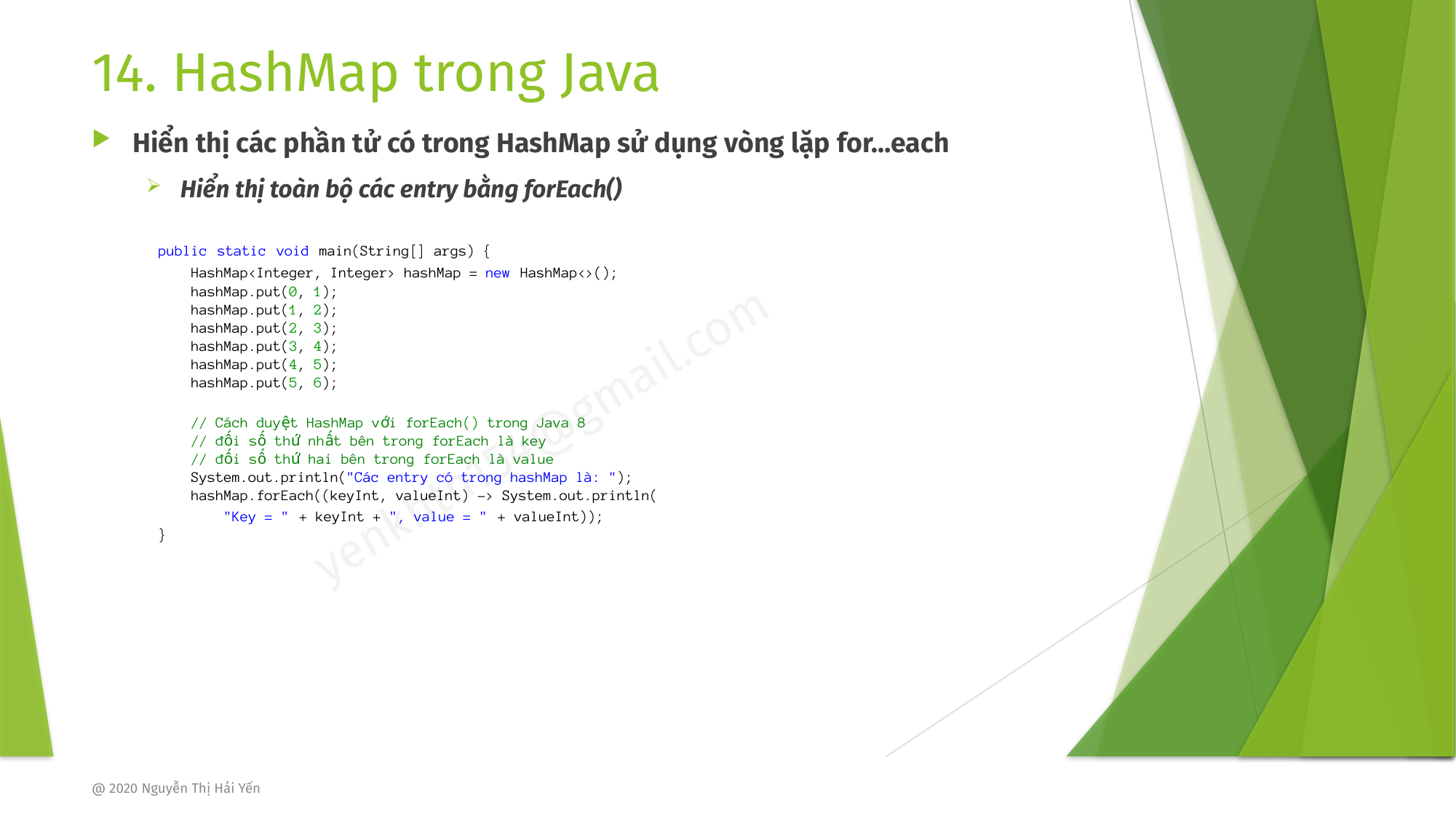

# 14. HashMap trong Java
Hiển thị các phần tử có trong HashMap sử dụng vòng lặp for…each
Hiển thị toàn bộ các entry bằng forEach()
public static void main(String[] args) {
    HashMap<Integer, Integer> hashMap = new HashMap<>();
    hashMap.put(0, 1);
    hashMap.put(1, 2);
    hashMap.put(2, 3);
    hashMap.put(3, 4);
    hashMap.put(4, 5);
    hashMap.put(5, 6);

    // Cách duyệt HashMap với forEach() trong Java 8
    // đối số thứ nhất bên trong forEach là key
    // đối số thứ hai bên trong forEach là value
    System.out.println("Các entry có trong hashMap là: ");
    hashMap.forEach((keyInt, valueInt) -> System.out.println(
        "Key = " + keyInt + ", value = " + valueInt));
}
@ 2020 Nguyễn Thị Hải Yến